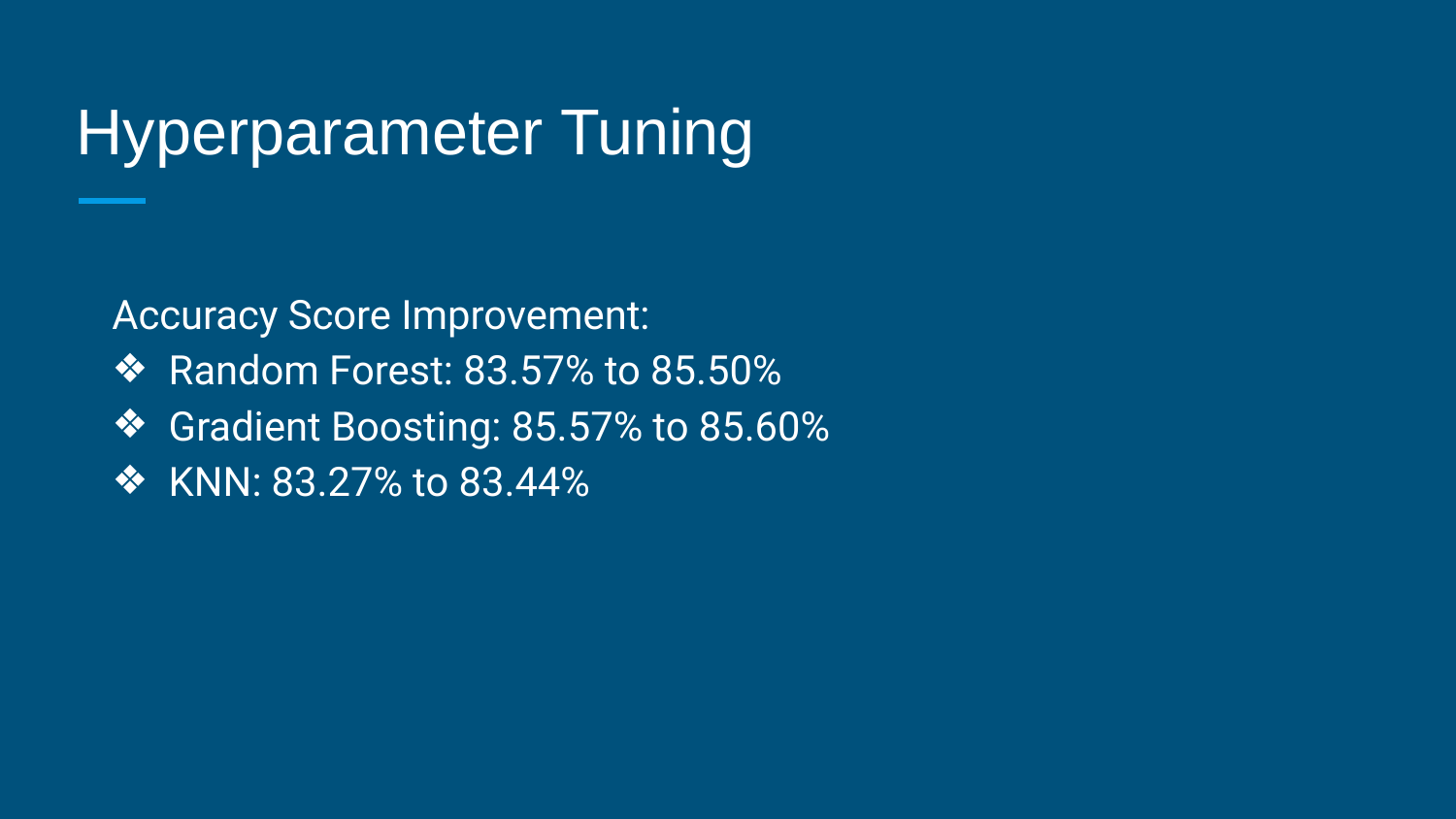

# Hyperparameter Tuning
Accuracy Score Improvement:
Random Forest: 83.57% to 85.50%
Gradient Boosting: 85.57% to 85.60%
KNN: 83.27% to 83.44%